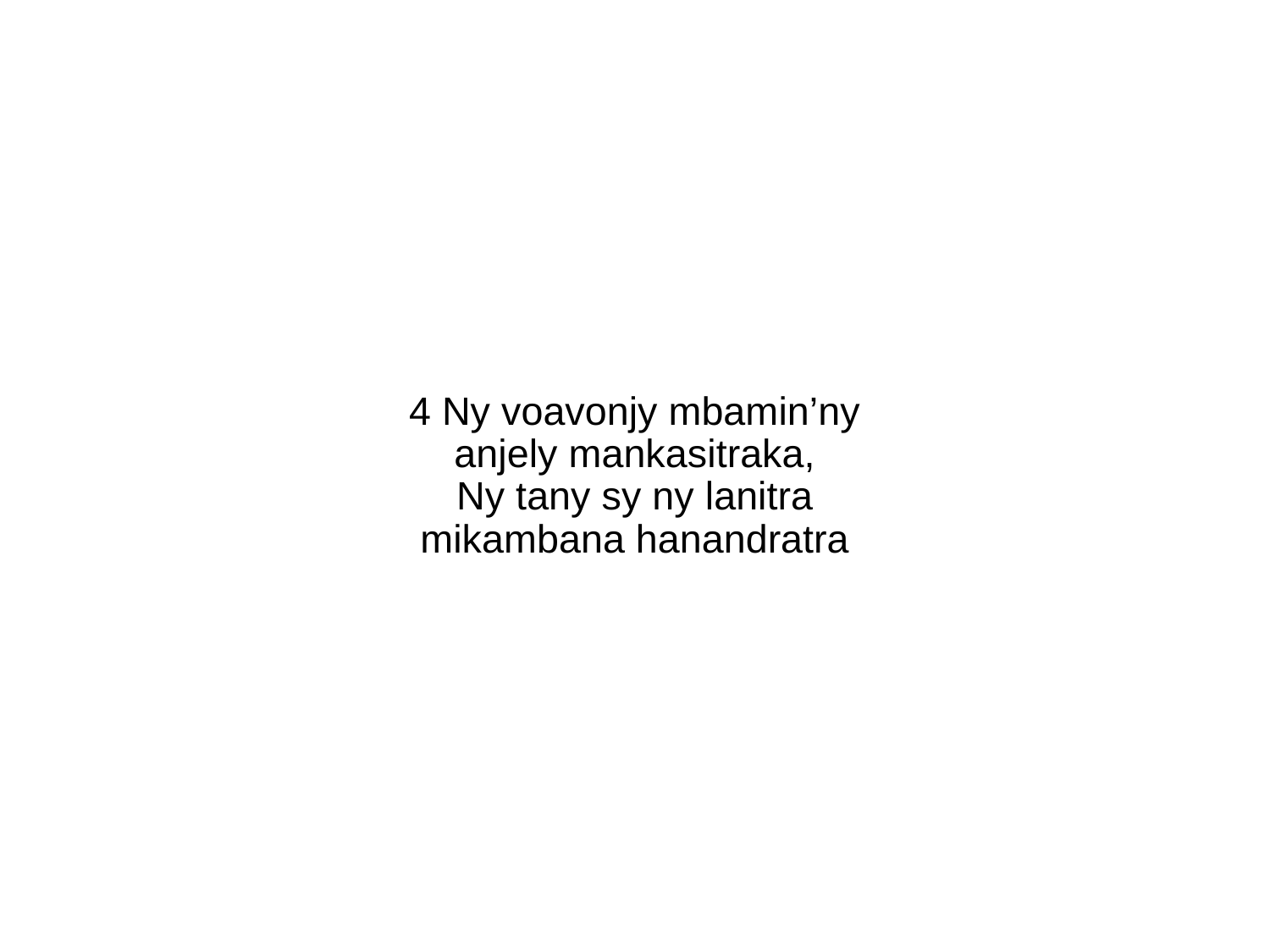

4 Ny voavonjy mbamin’ny
anjely mankasitraka,
Ny tany sy ny lanitra
mikambana hanandratra